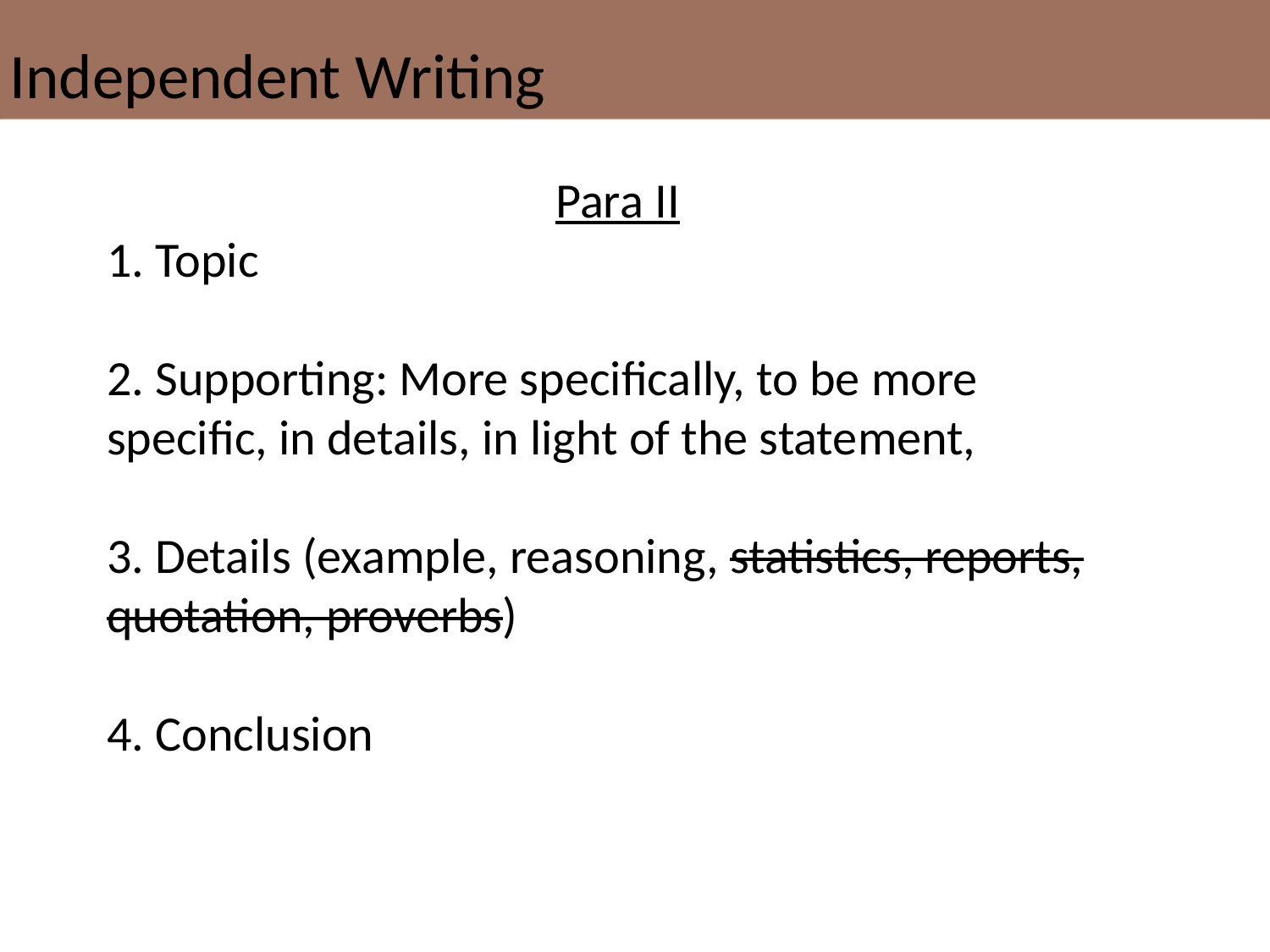

Independent Writing
                                        Para II
1. Topic
2. Supporting: More specifically, to be more specific, in details, in light of the statement,
3. Details (example, reasoning, statistics, reports, quotation, proverbs)
4. Conclusion